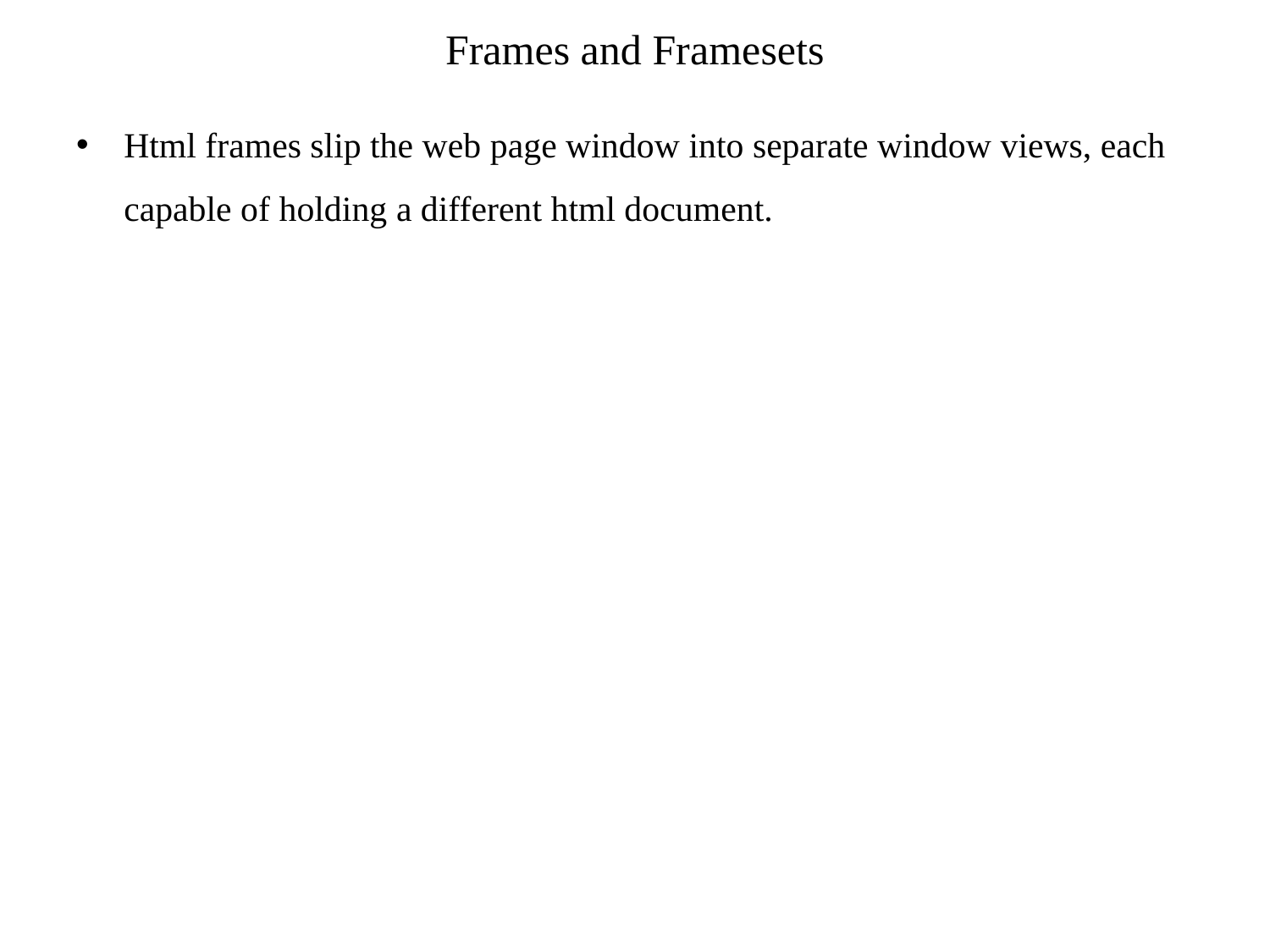

# Frames and Framesets
Html frames slip the web page window into separate window views, each capable of holding a different html document.